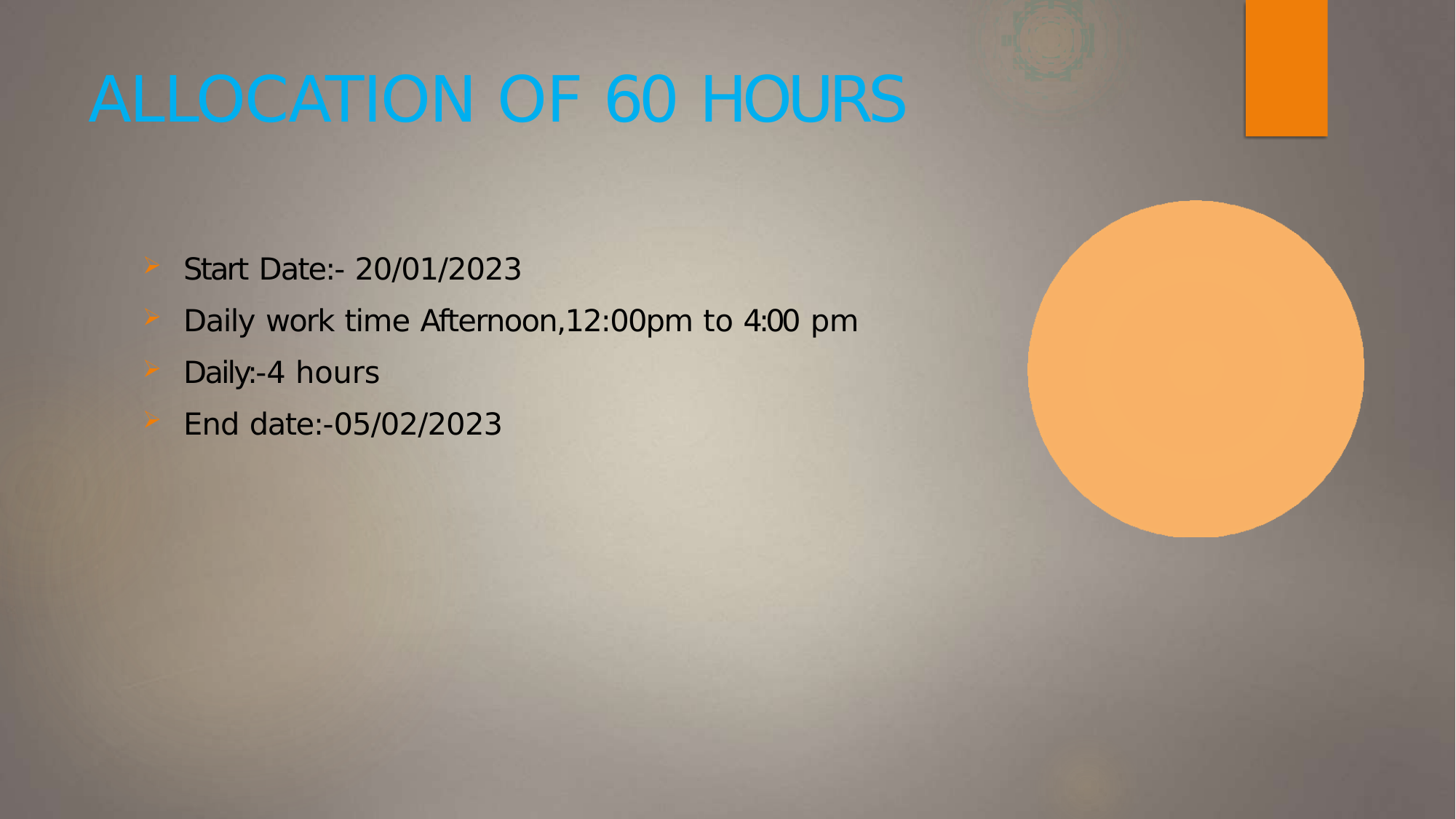

# ALLOCATION OF 60 HOURS
Start Date:- 20/01/2023
Daily work time Afternoon,12:00pm to 4:00 pm
Daily:-4 hours
End date:-05/02/2023